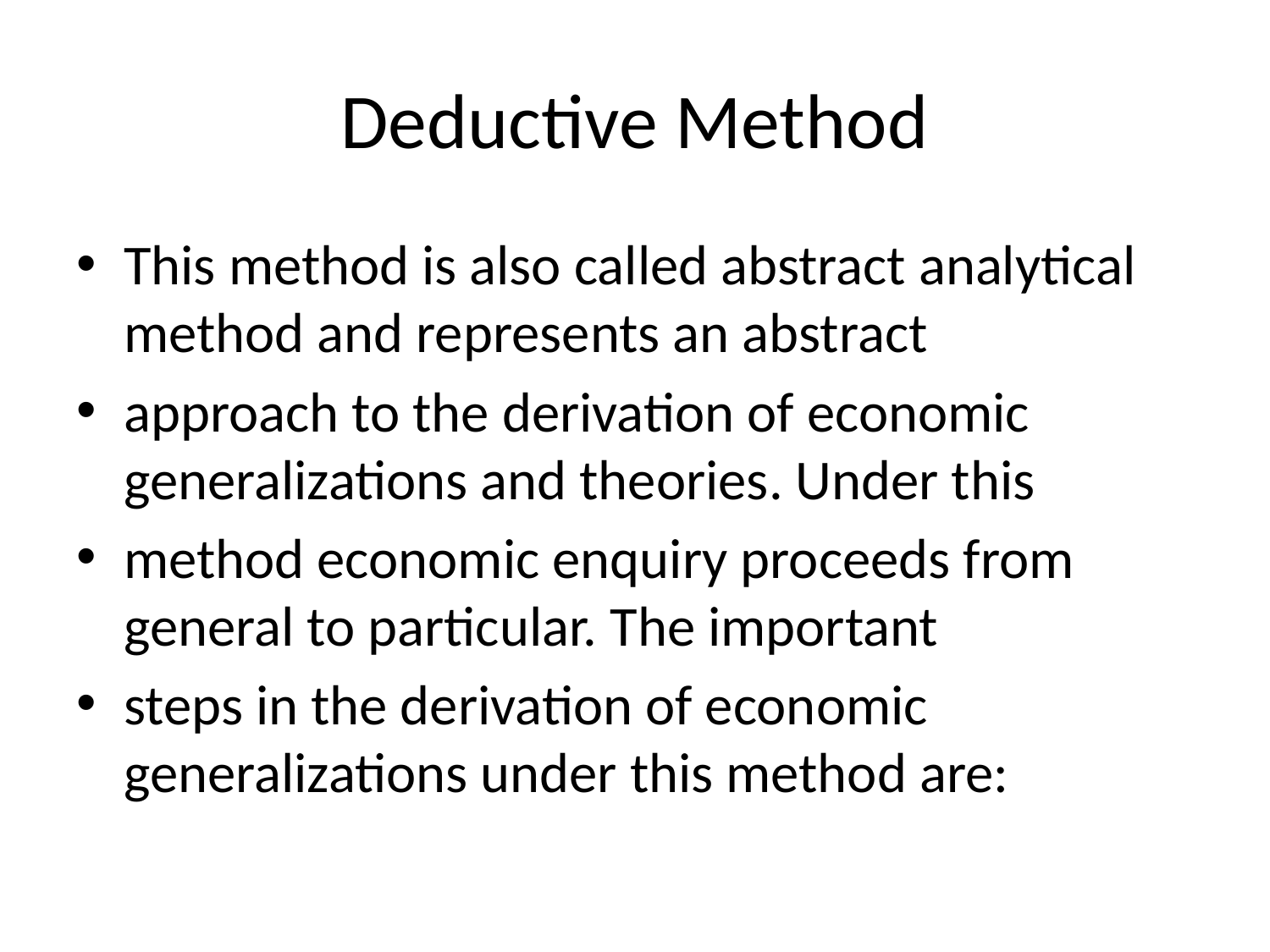

# Deductive Method
This method is also called abstract analytical method and represents an abstract
approach to the derivation of economic generalizations and theories. Under this
method economic enquiry proceeds from general to particular. The important
steps in the derivation of economic generalizations under this method are: